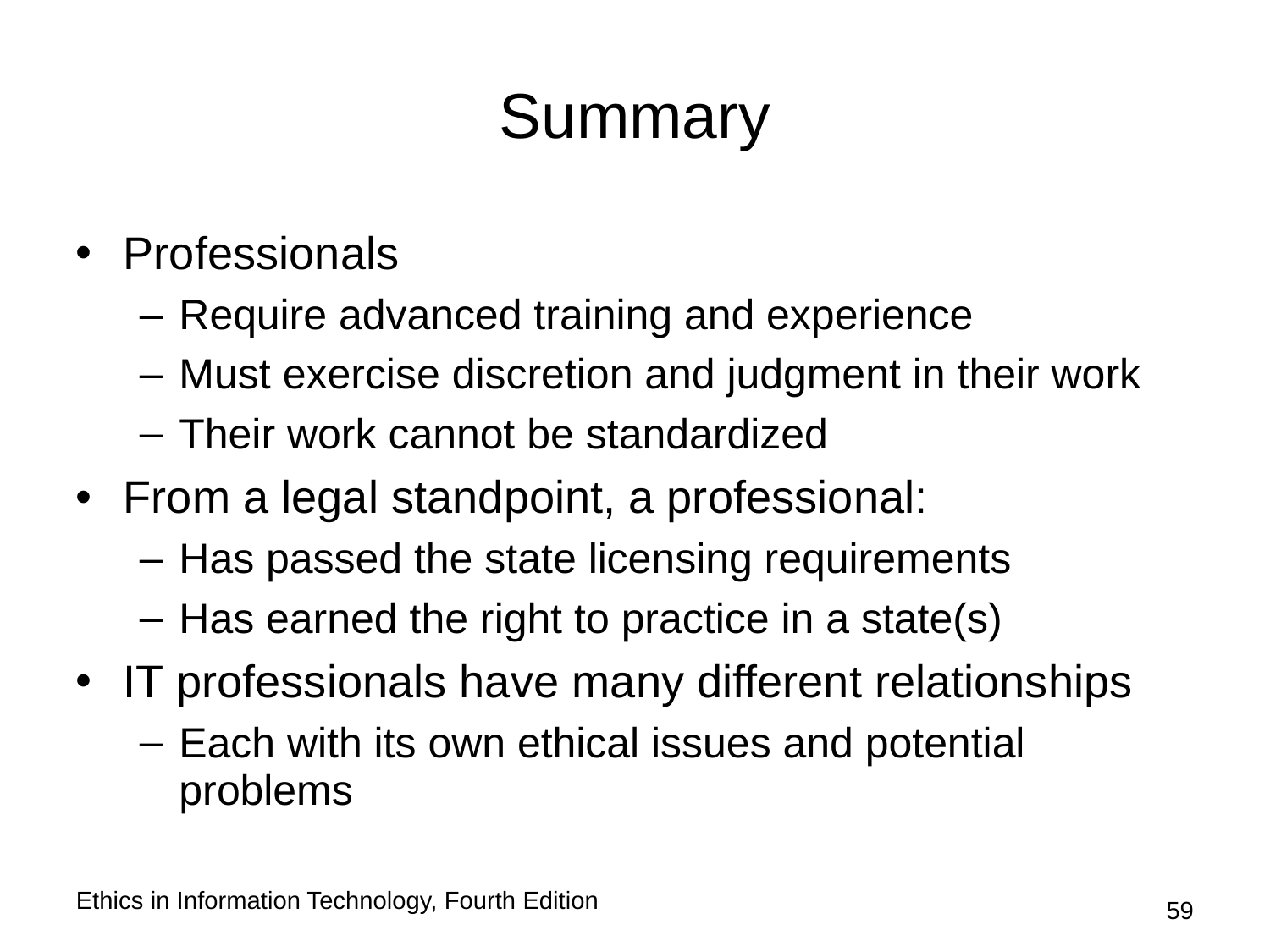

# Summary
Professionals
Require advanced training and experience
Must exercise discretion and judgment in their work
Their work cannot be standardized
From a legal standpoint, a professional:
Has passed the state licensing requirements
Has earned the right to practice in a state(s)
IT professionals have many different relationships
Each with its own ethical issues and potential problems

Ethics in Information Technology, Fourth Edition
59